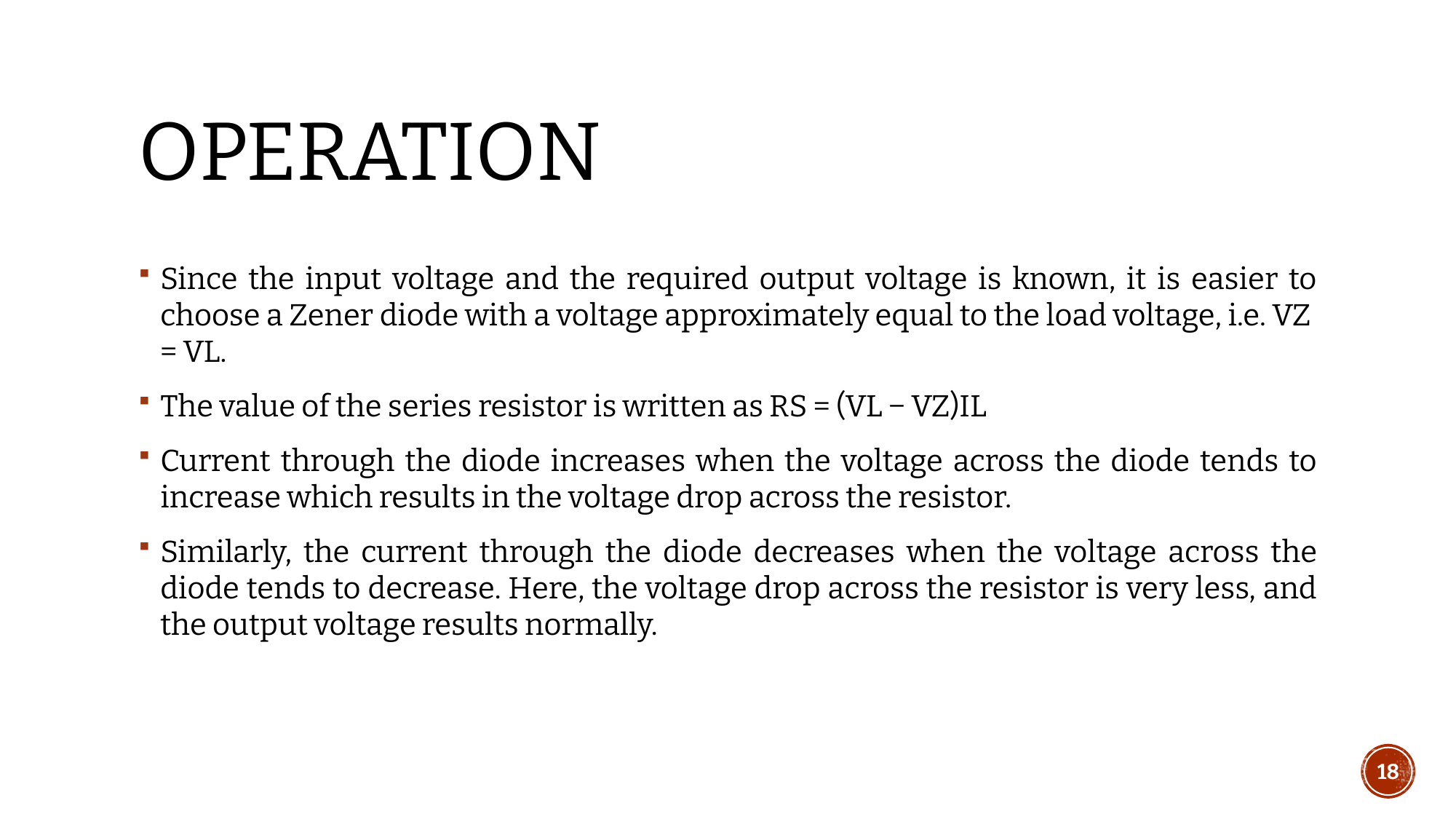

# Operation
Since the input voltage and the required output voltage is known, it is easier to choose a Zener diode with a voltage approximately equal to the load voltage, i.e. VZ  = VL.
The value of the series resistor is written as RS = (VL − VZ)IL
Current through the diode increases when the voltage across the diode tends to increase which results in the voltage drop across the resistor.
Similarly, the current through the diode decreases when the voltage across the diode tends to decrease. Here, the voltage drop across the resistor is very less, and the output voltage results normally.
18